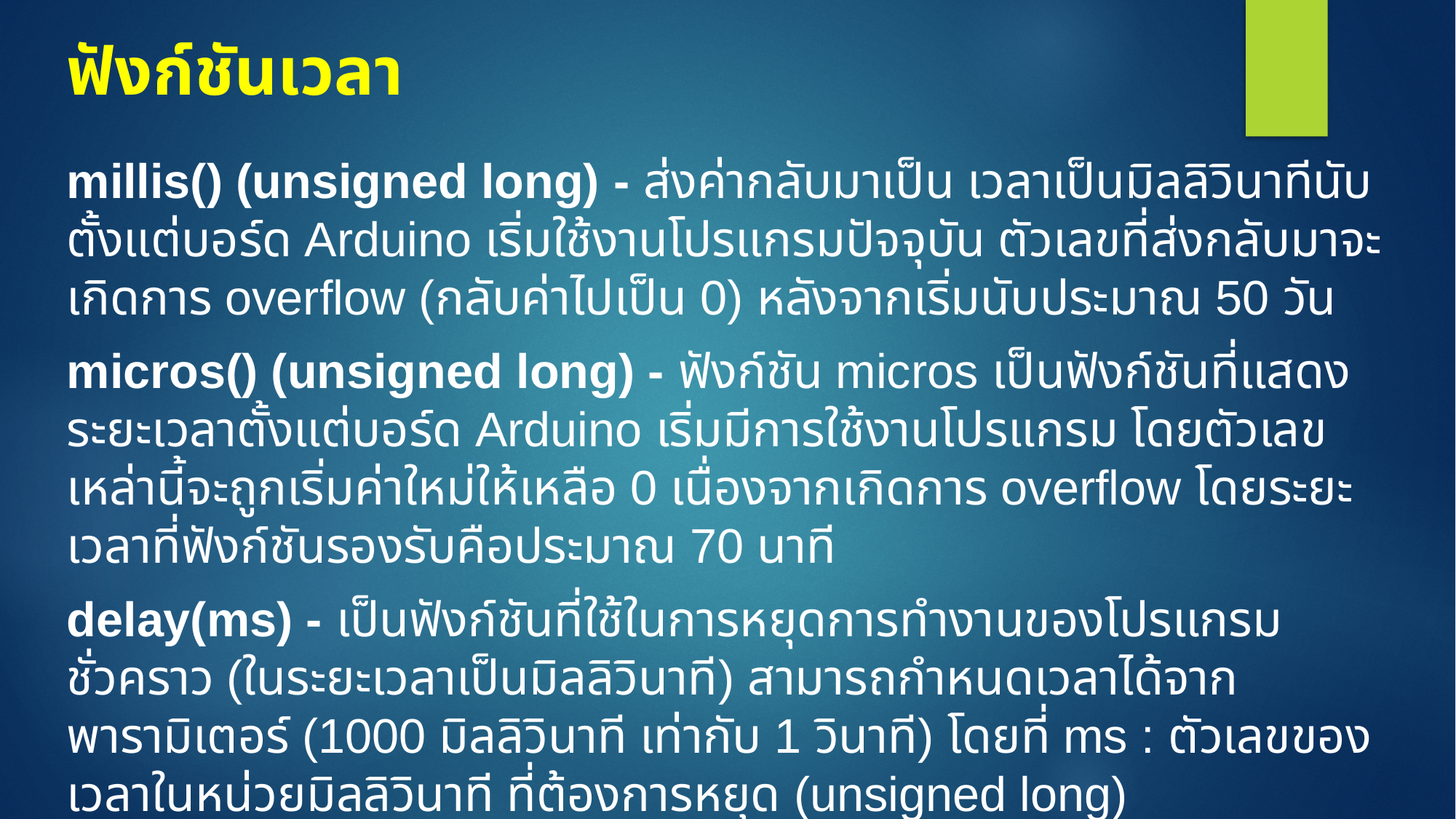

# ฟังก์ชันเวลา
millis() (unsigned long) - ส่งค่ากลับมาเป็น เวลาเป็นมิลลิวินาทีนับตั้งแต่บอร์ด Arduino เริ่มใช้งานโปรแกรมปัจจุบัน ตัวเลขที่ส่งกลับมาจะเกิดการ overflow (กลับค่าไปเป็น 0) หลังจากเริ่มนับประมาณ 50 วัน
micros() (unsigned long) - ฟังก์ชัน micros เป็นฟังก์ชันที่แสดงระยะเวลาตั้งแต่บอร์ด Arduino เริ่มมีการใช้งานโปรแกรม โดยตัวเลขเหล่านี้จะถูกเริ่มค่าใหม่ให้เหลือ 0 เนื่องจากเกิดการ overflow โดยระยะเวลาที่ฟังก์ชันรองรับคือประมาณ 70 นาที
delay(ms) - เป็นฟังก์ชันที่ใช้ในการหยุดการทำงานของโปรแกรมชั่วคราว (ในระยะเวลาเป็นมิลลิวินาที) สามารถกำหนดเวลาได้จากพารามิเตอร์ (1000 มิลลิวินาที เท่ากับ 1 วินาที) โดยที่ ms : ตัวเลขของเวลาในหน่วยมิลลิวินาที ที่ต้องการหยุด (unsigned long)